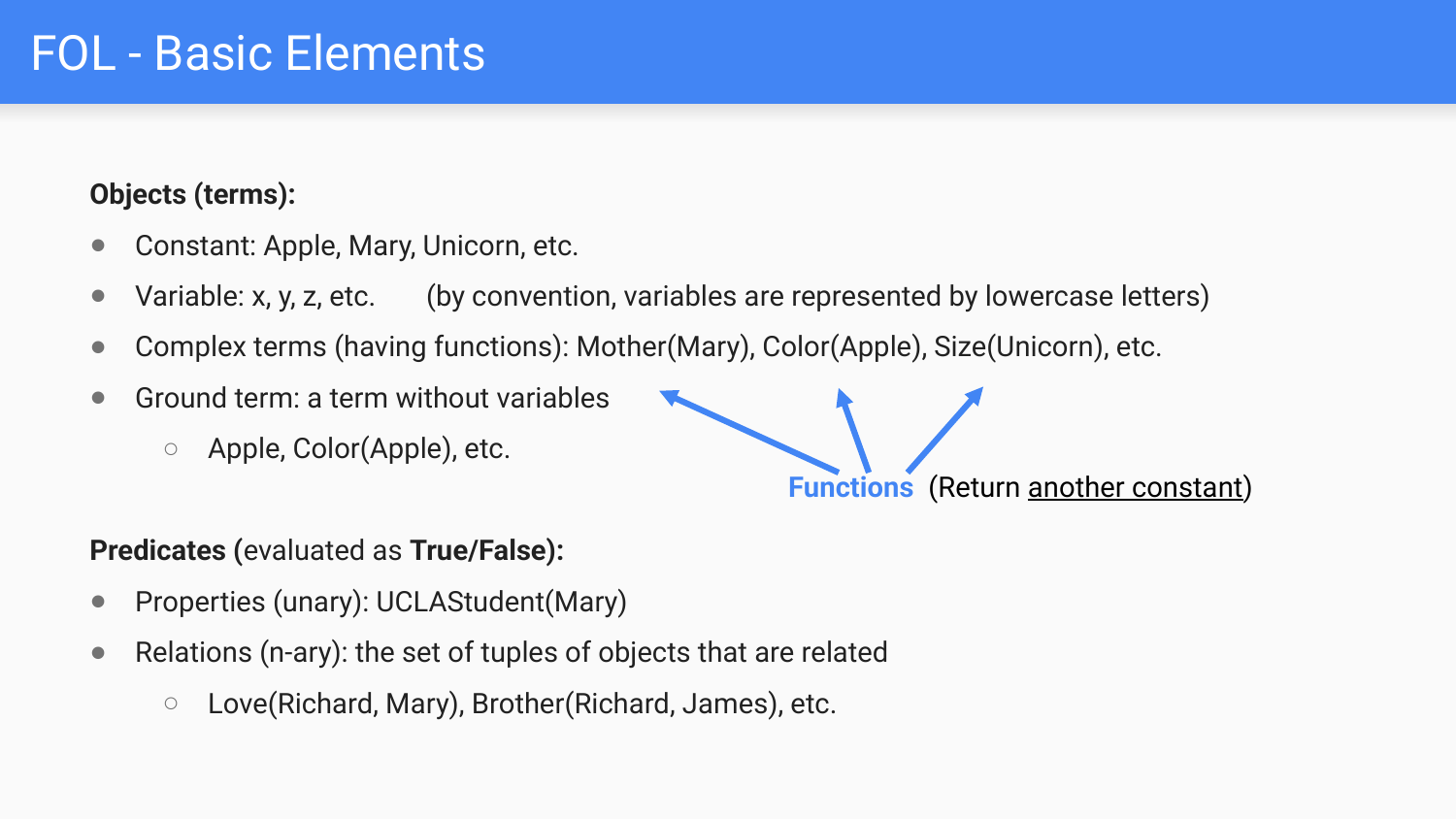

# FOL - Basic Elements
Objects (terms):
Constant: Apple, Mary, Unicorn, etc.
Variable: x, y, z, etc.	(by convention, variables are represented by lowercase letters)
Complex terms (having functions): Mother(Mary), Color(Apple), Size(Unicorn), etc.
Ground term: a term without variables
Apple, Color(Apple), etc.

Predicates (evaluated as True/False):
Properties (unary): UCLAStudent(Mary)
Relations (n-ary): the set of tuples of objects that are related
Love(Richard, Mary), Brother(Richard, James), etc.

Functions  (Return another constant)